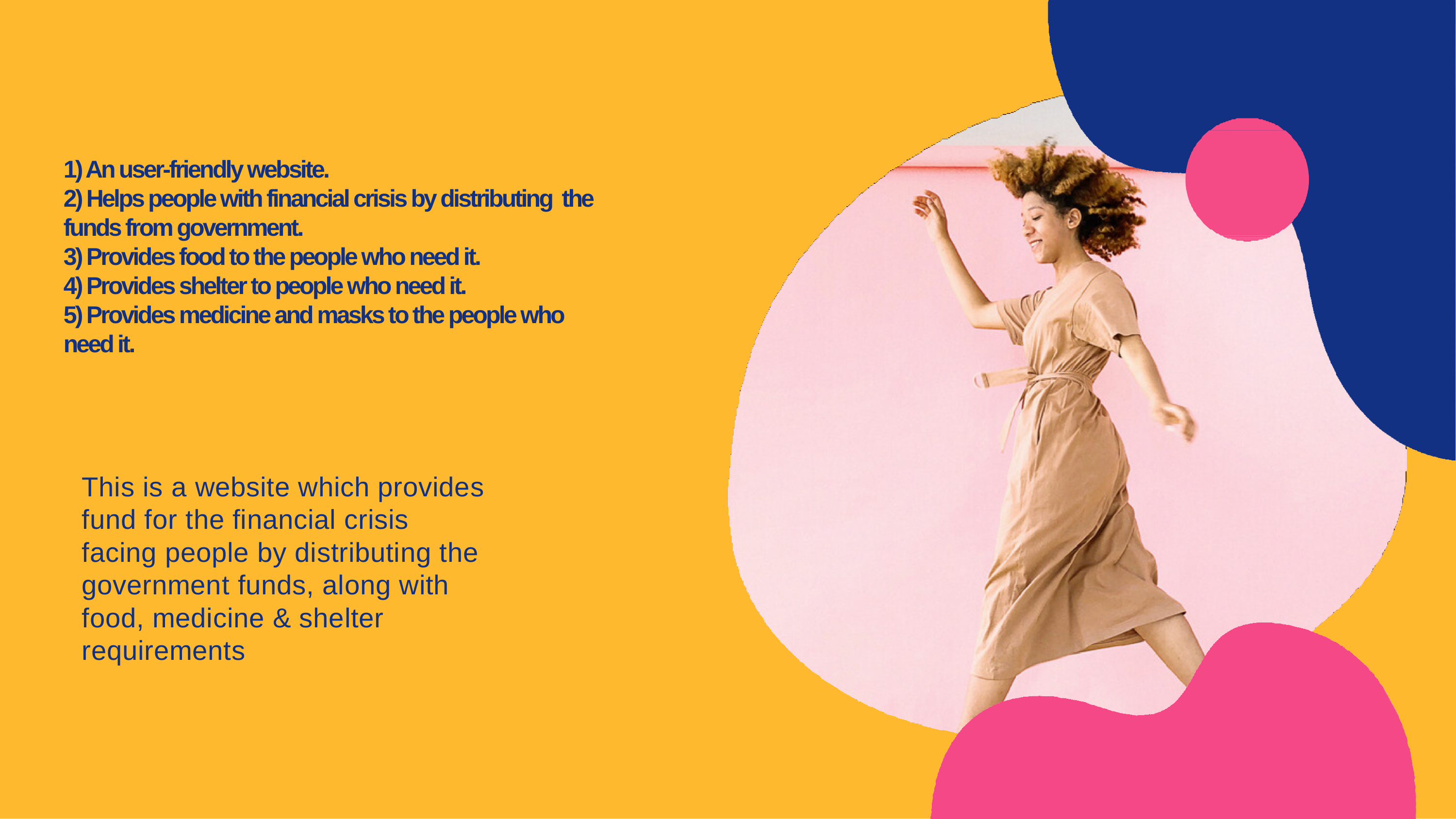

# 1) An user-friendly website. 2) Helps people with financial crisis by distributing  the funds from government. 3) Provides food to the people who need it. 4) Provides shelter to people who need it. 5) Provides medicine and masks to the people who need it.
This is a website which provides fund for the financial crisis facing people by distributing the government funds, along with food, medicine & shelter requirements